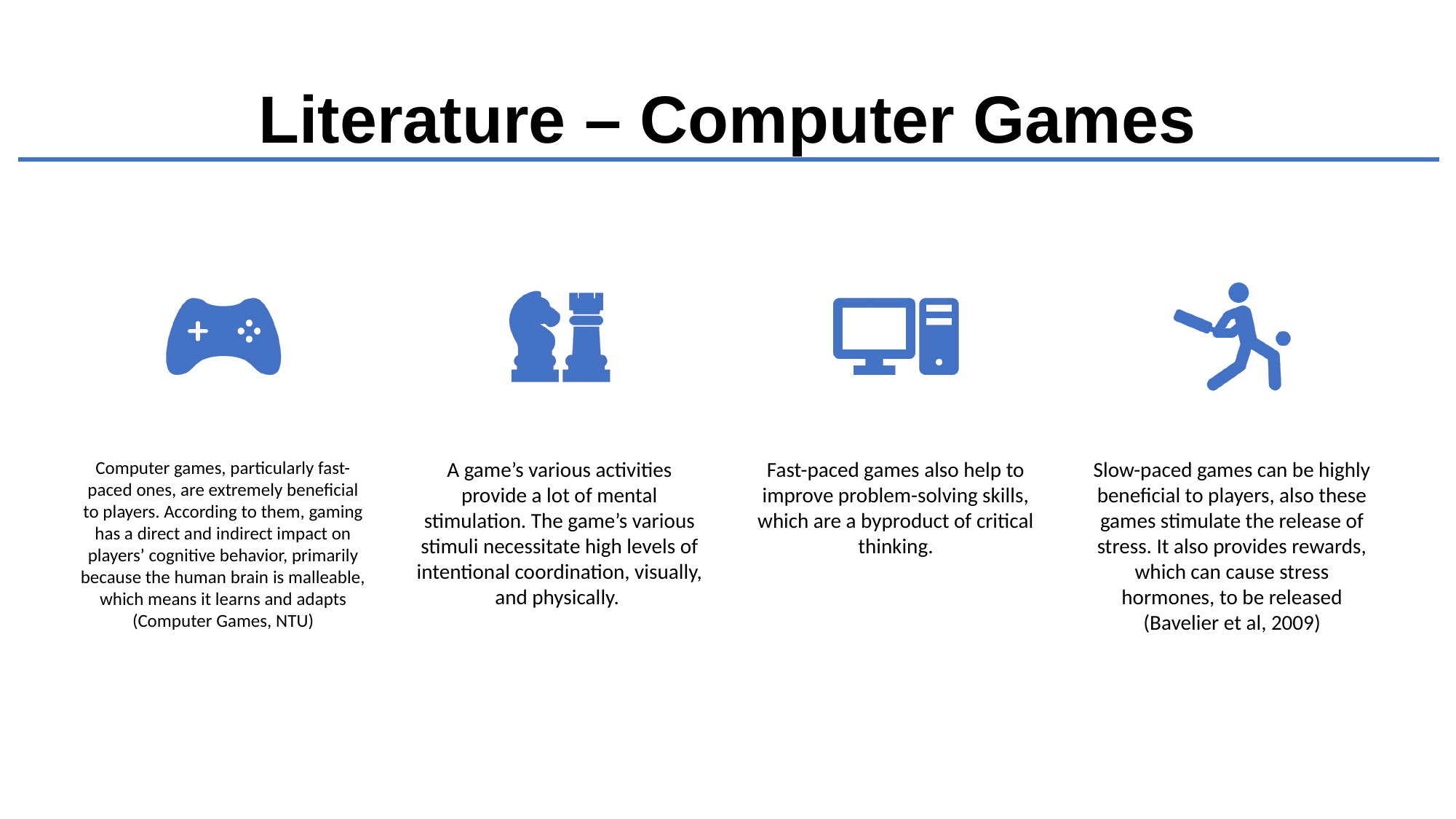

# Literature – Computer Games
Computer games, particularly fast-paced ones, are extremely beneficial to players. According to them, gaming has a direct and indirect impact on players’ cognitive behavior, primarily because the human brain is malleable, which means it learns and adapts (Computer Games, NTU)
A game’s various activities provide a lot of mental stimulation. The game’s various stimuli necessitate high levels of intentional coordination, visually, and physically.
Fast-paced games also help to improve problem-solving skills, which are a byproduct of critical thinking.
Slow-paced games can be highly beneficial to players, also these games stimulate the release of stress. It also provides rewards, which can cause stress hormones, to be released (Bavelier et al, 2009)